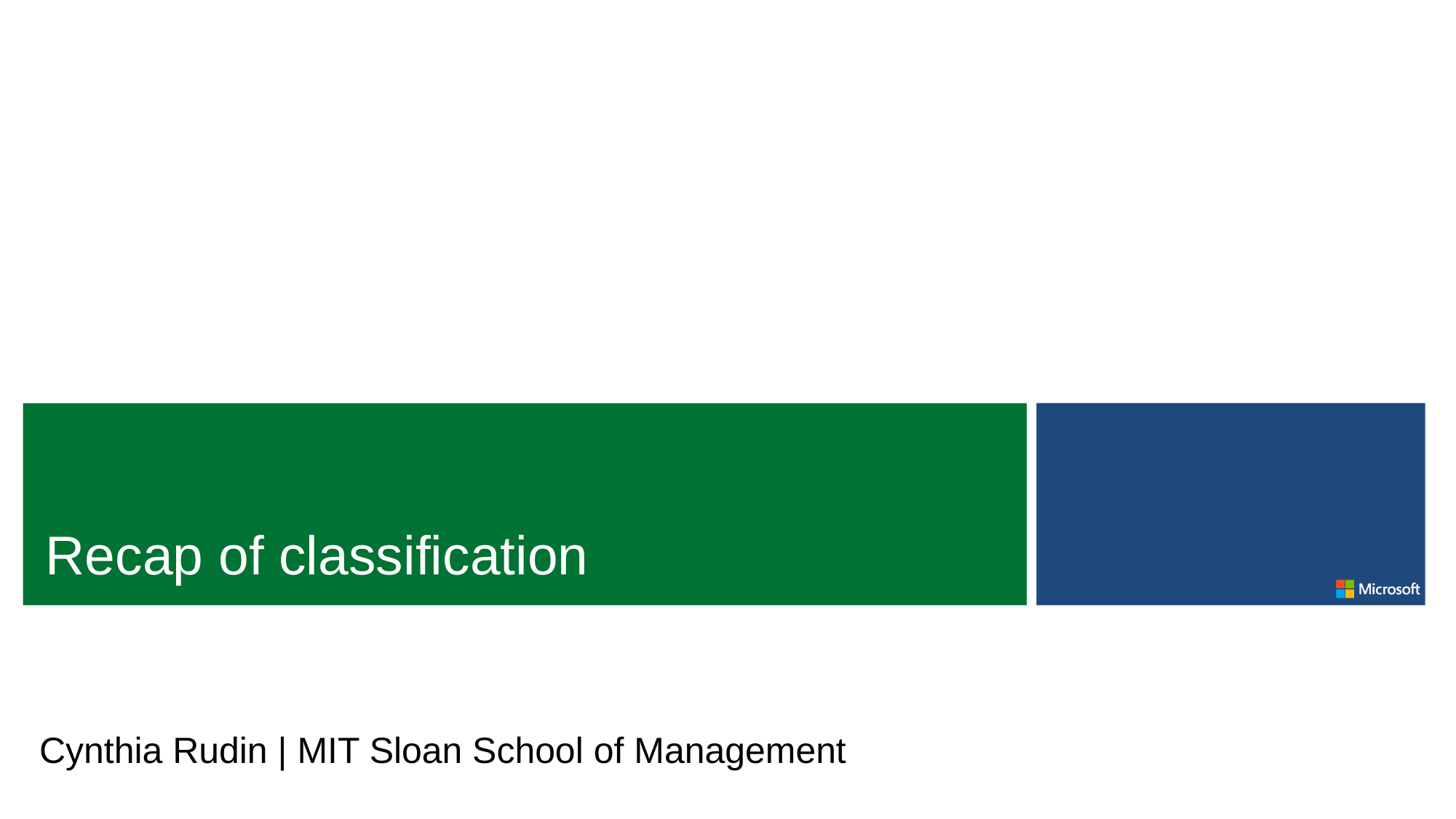

Recap of classification
Cynthia Rudin | MIT Sloan School of Management